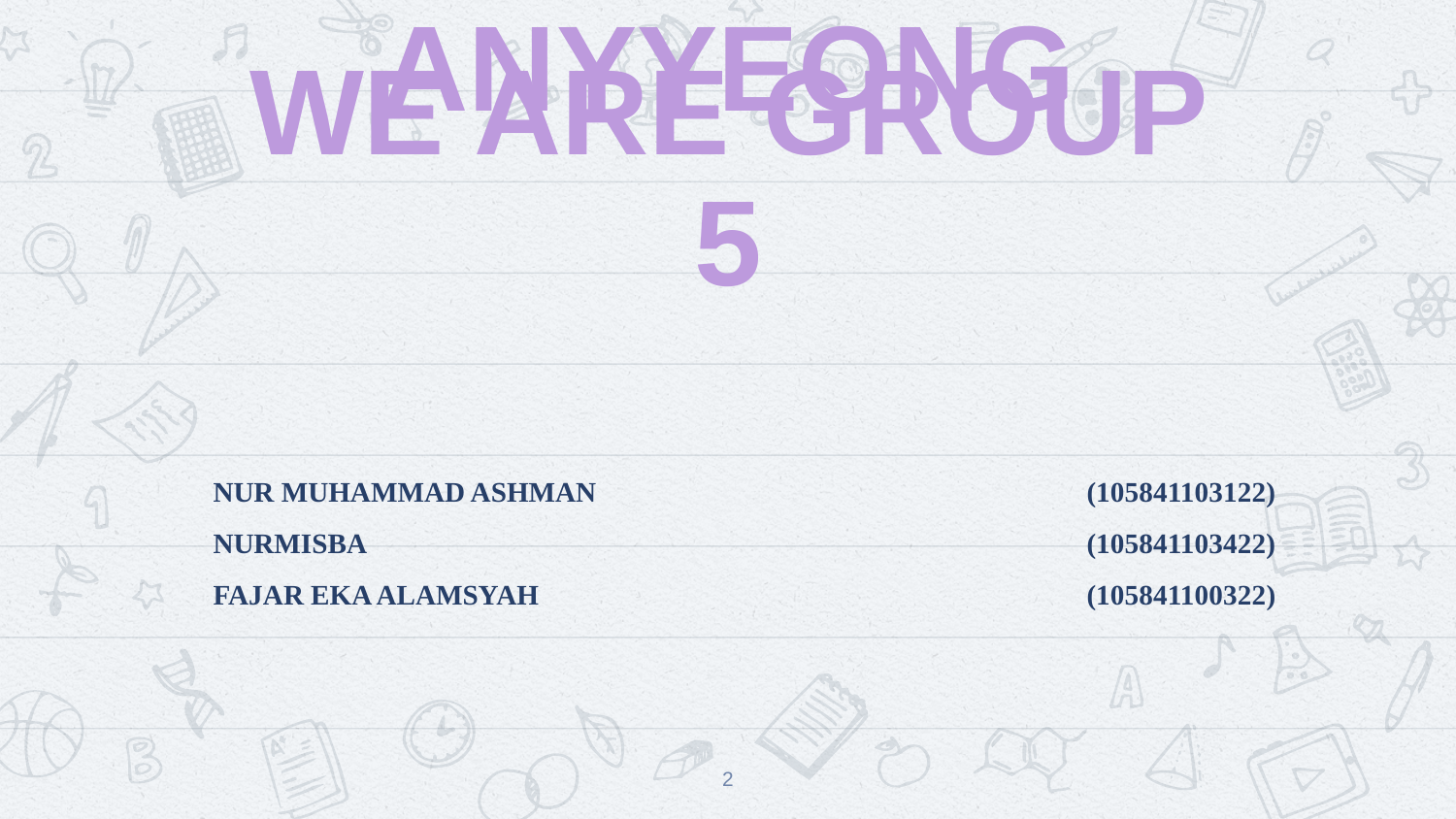

ANYYEONG
WE ARE GROUP 5
NUR MUHAMMAD ASHMAN				(105841103122)
NURMISBA					(105841103422)
FAJAR EKA ALAMSYAH				(105841100322)

2